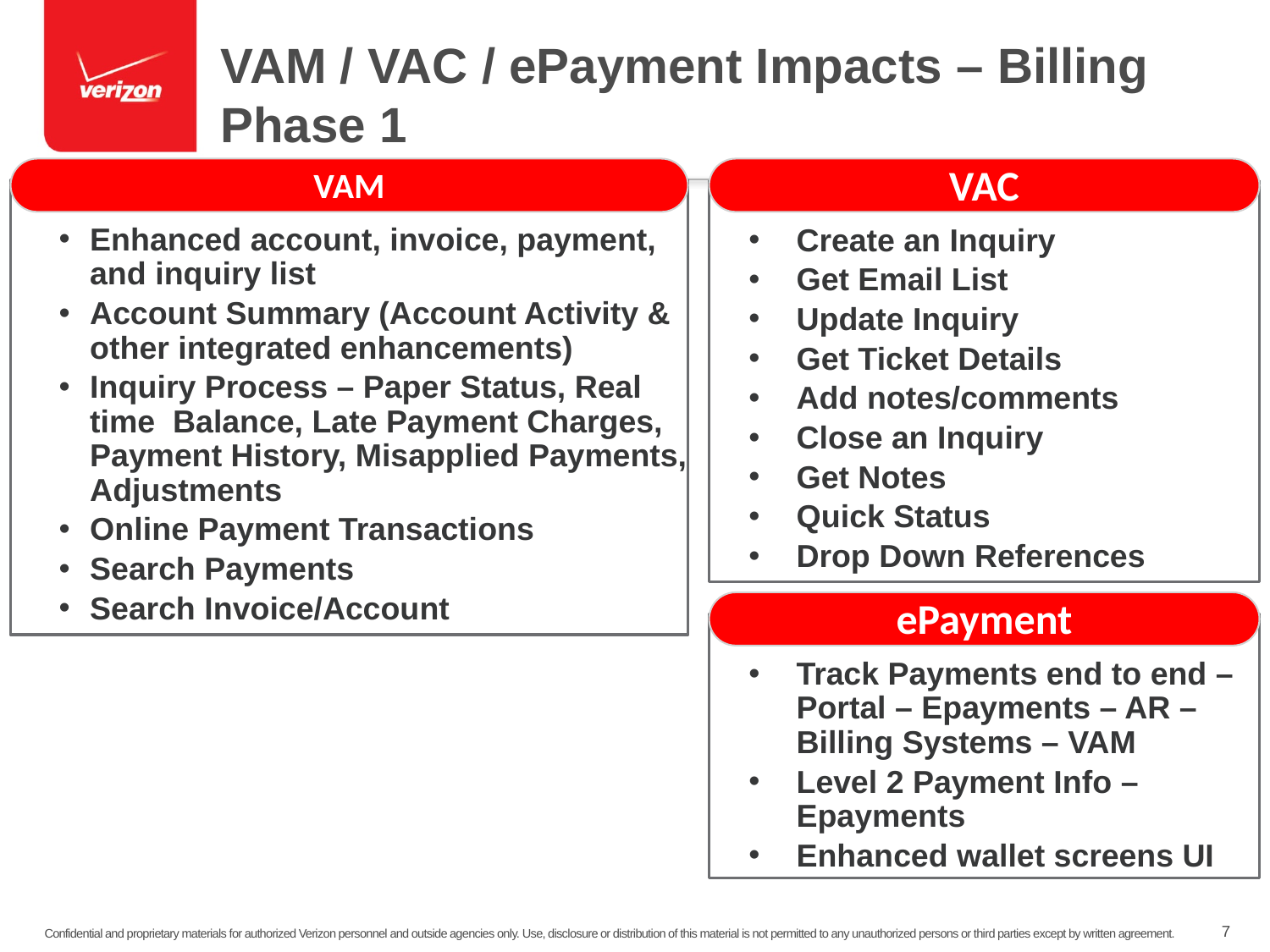

# VAM / VAC / ePayment Impacts – Billing Phase 1
VAM
VAC

Enhanced account, invoice, payment, and inquiry list
Account Summary (Account Activity & other integrated enhancements)
Inquiry Process – Paper Status, Real time  Balance, Late Payment Charges, Payment History, Misapplied Payments, Adjustments
Online Payment Transactions
Search Payments
Search Invoice/Account

Create an Inquiry
Get Email List
Update Inquiry
Get Ticket Details
Add notes/comments
Close an Inquiry
Get Notes
Quick Status
Drop Down References
ePayment

Track Payments end to end – Portal – Epayments – AR – Billing Systems – VAM
Level 2 Payment Info – Epayments
Enhanced wallet screens UI